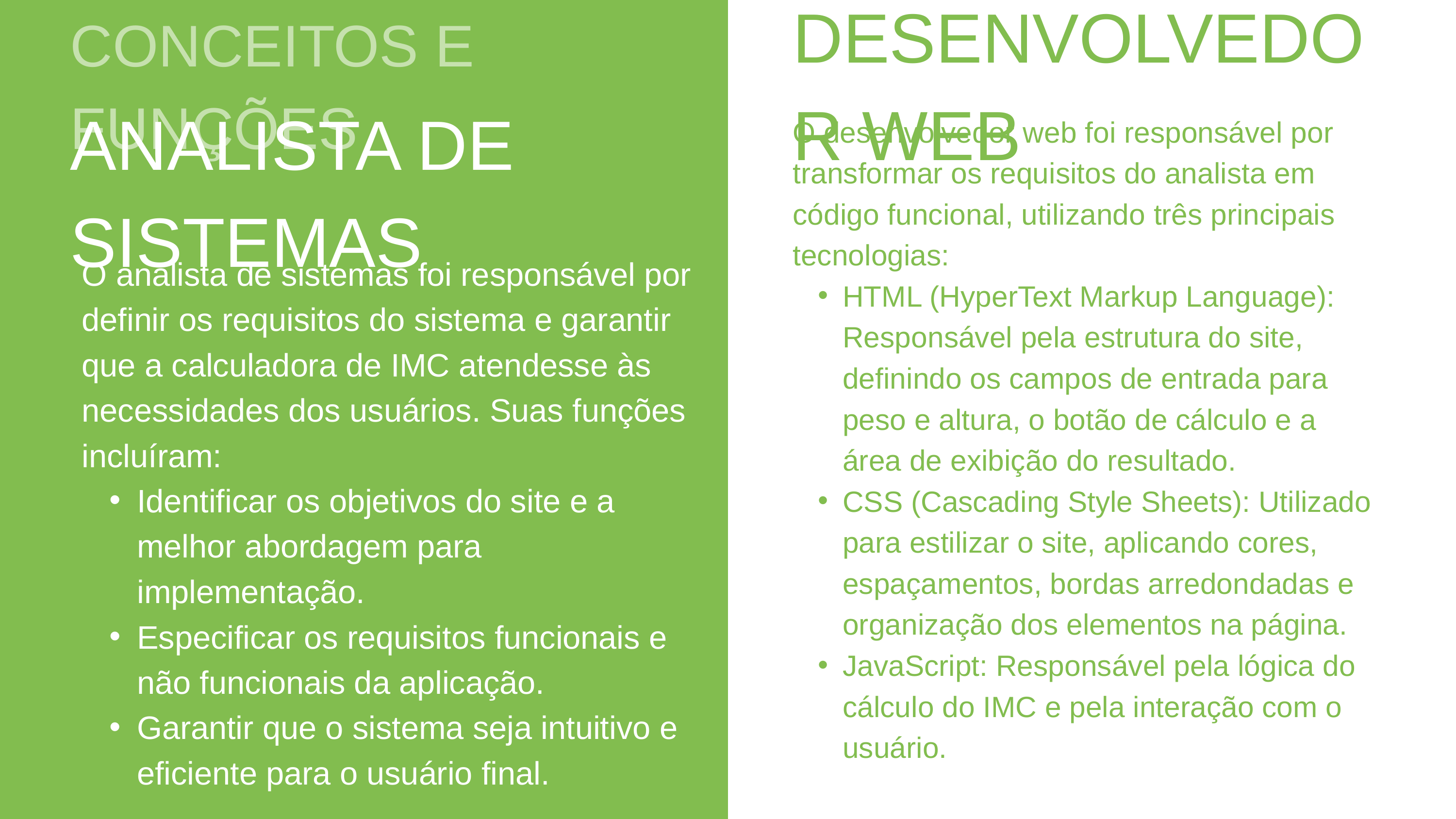

DESENVOLVEDOR WEB
CONCEITOS E FUNÇÕES

ANALISTA DE SISTEMAS
O desenvolvedor web foi responsável por transformar os requisitos do analista em código funcional, utilizando três principais tecnologias:
HTML (HyperText Markup Language): Responsável pela estrutura do site, definindo os campos de entrada para peso e altura, o botão de cálculo e a área de exibição do resultado.
CSS (Cascading Style Sheets): Utilizado para estilizar o site, aplicando cores, espaçamentos, bordas arredondadas e organização dos elementos na página.
JavaScript: Responsável pela lógica do cálculo do IMC e pela interação com o usuário.

O analista de sistemas foi responsável por definir os requisitos do sistema e garantir que a calculadora de IMC atendesse às necessidades dos usuários. Suas funções incluíram:
Identificar os objetivos do site e a melhor abordagem para implementação.
Especificar os requisitos funcionais e não funcionais da aplicação.
Garantir que o sistema seja intuitivo e eficiente para o usuário final.